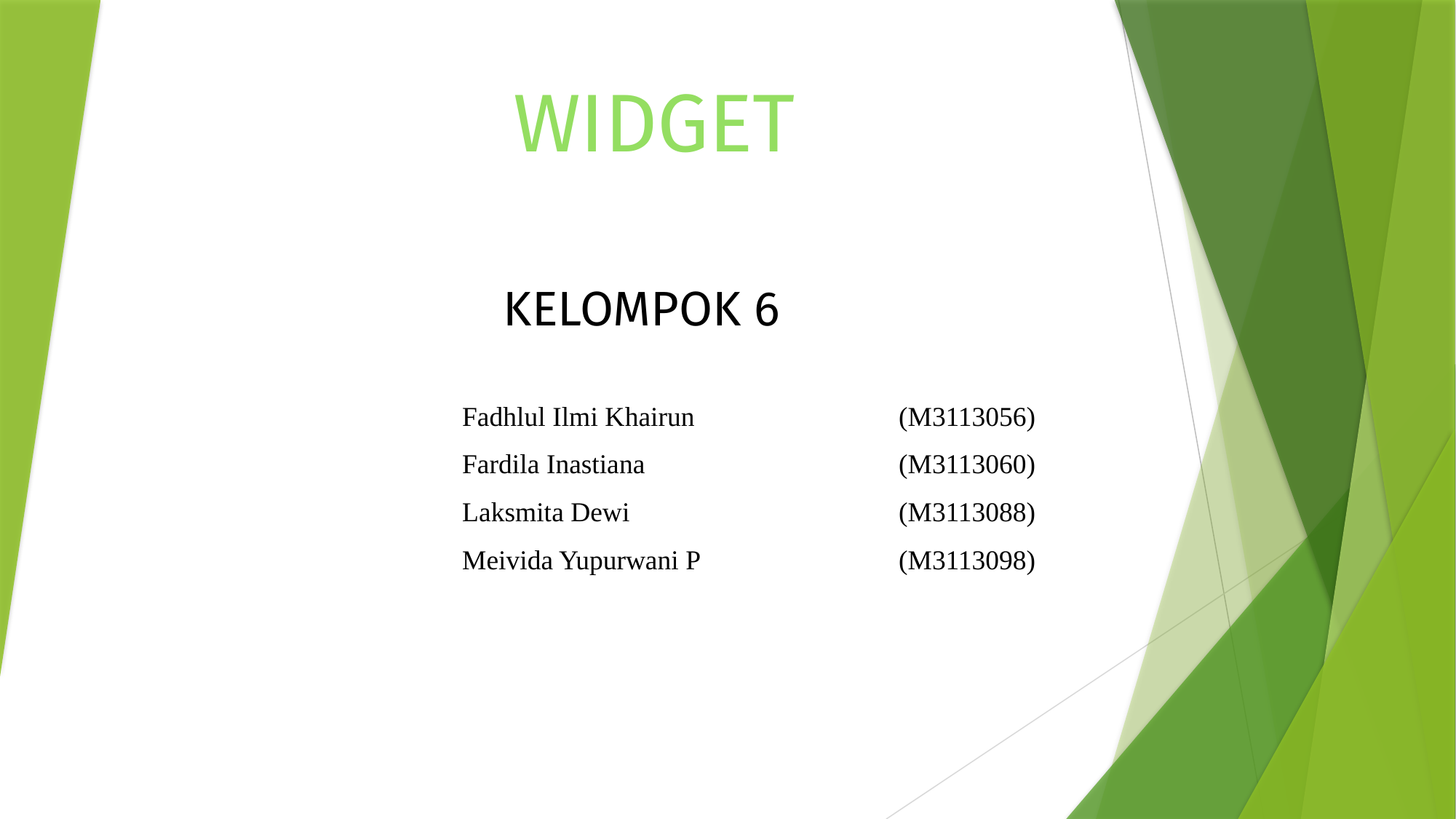

# WIDGET

KELOMPOK 6

Fadhlul Ilmi Khairun		(M3113056)
Fardila Inastiana			(M3113060)
Laksmita Dewi			(M3113088)
Meivida Yupurwani P		(M3113098)